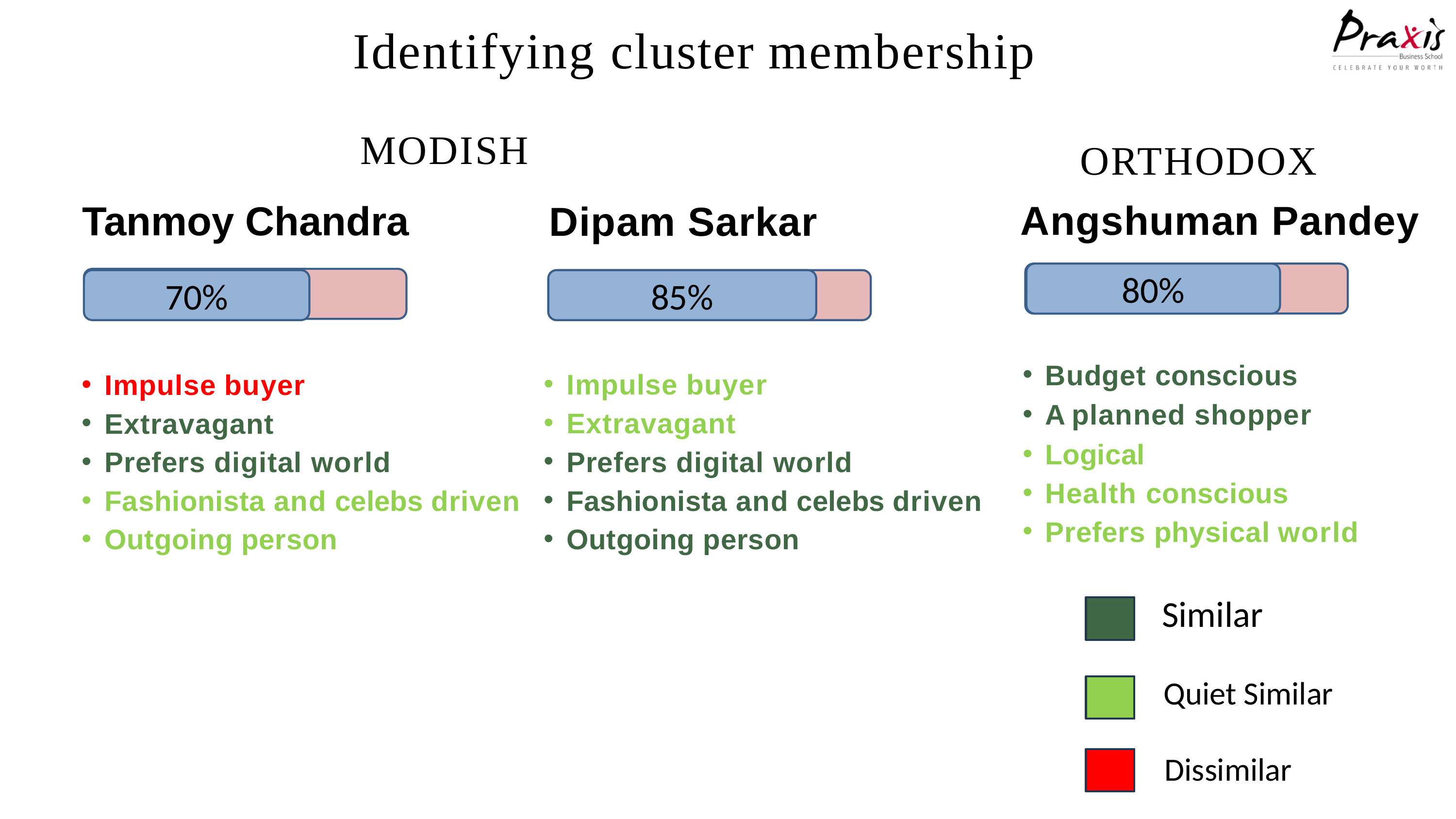

Identifying cluster membership
MODISH
ORTHODOX
Angshuman Pandey
Tanmoy Chandra
Dipam Sarkar

80%

85%
70%
Budget conscious
A planned shopper
Logical
Health conscious
Prefers physical world
Impulse buyer
Extravagant
Prefers digital world
Fashionista and celebs driven
Outgoing person
Impulse buyer
Extravagant
Prefers digital world
Fashionista and celebs driven
Outgoing person
Similar

Quiet Similar

Dissimilar